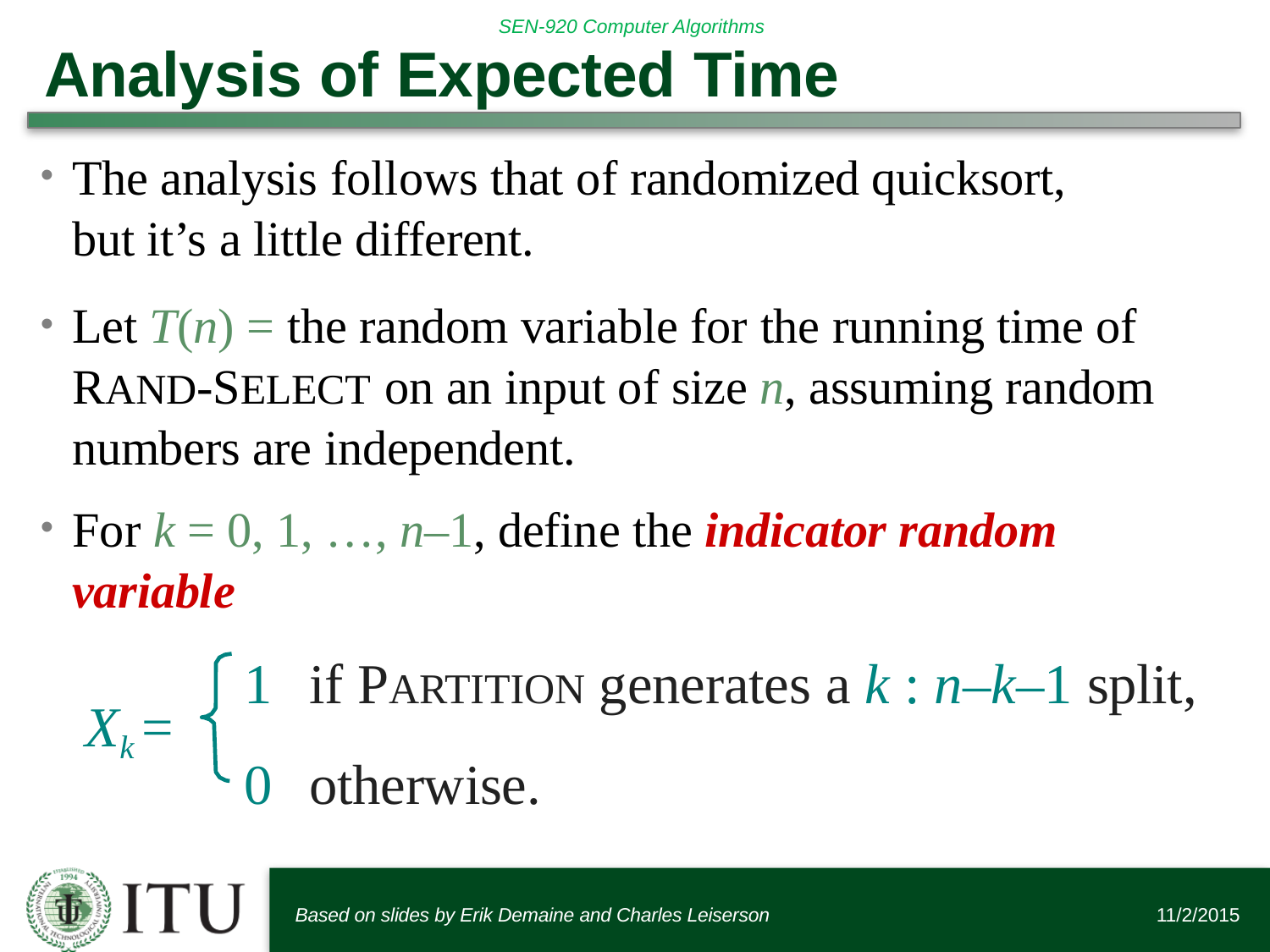

# Analysis of Expected Time
The analysis follows that of randomized quicksort, but it’s a little different.
Let T(n) = the random variable for the running time of RAND-SELECT on an input of size n, assuming random numbers are independent.
For k = 0, 1, …, n–1, define the indicator random variable

1	if PARTITION generates a k : n–k–1 split,
0	otherwise.

Xk =
Based on slides by Erik Demaine and Charles Leiserson
11/2/2015